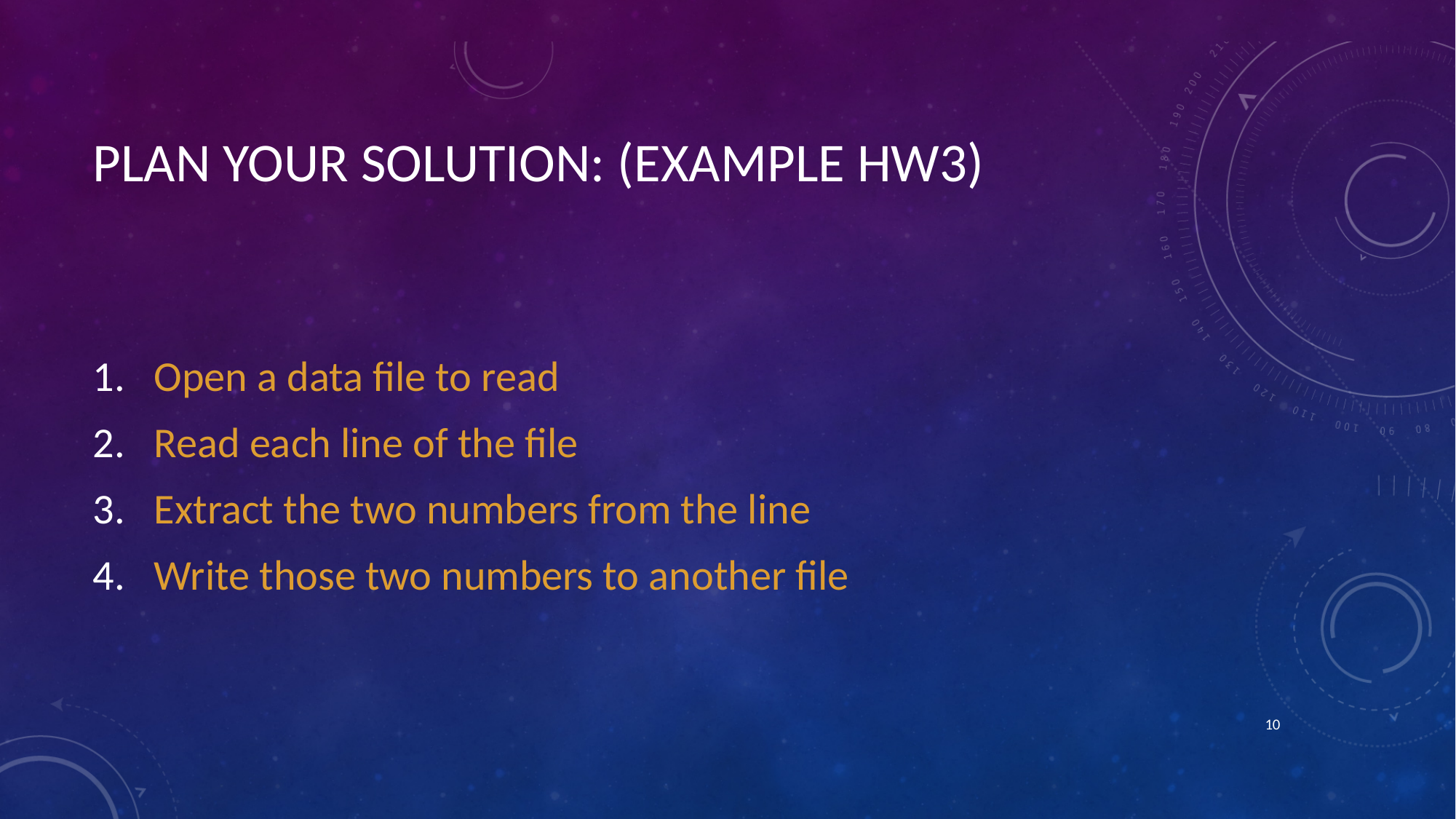

# Plan Your solution: (Example HW3)
Open a data file to read
Read each line of the file
Extract the two numbers from the line
Write those two numbers to another file
10